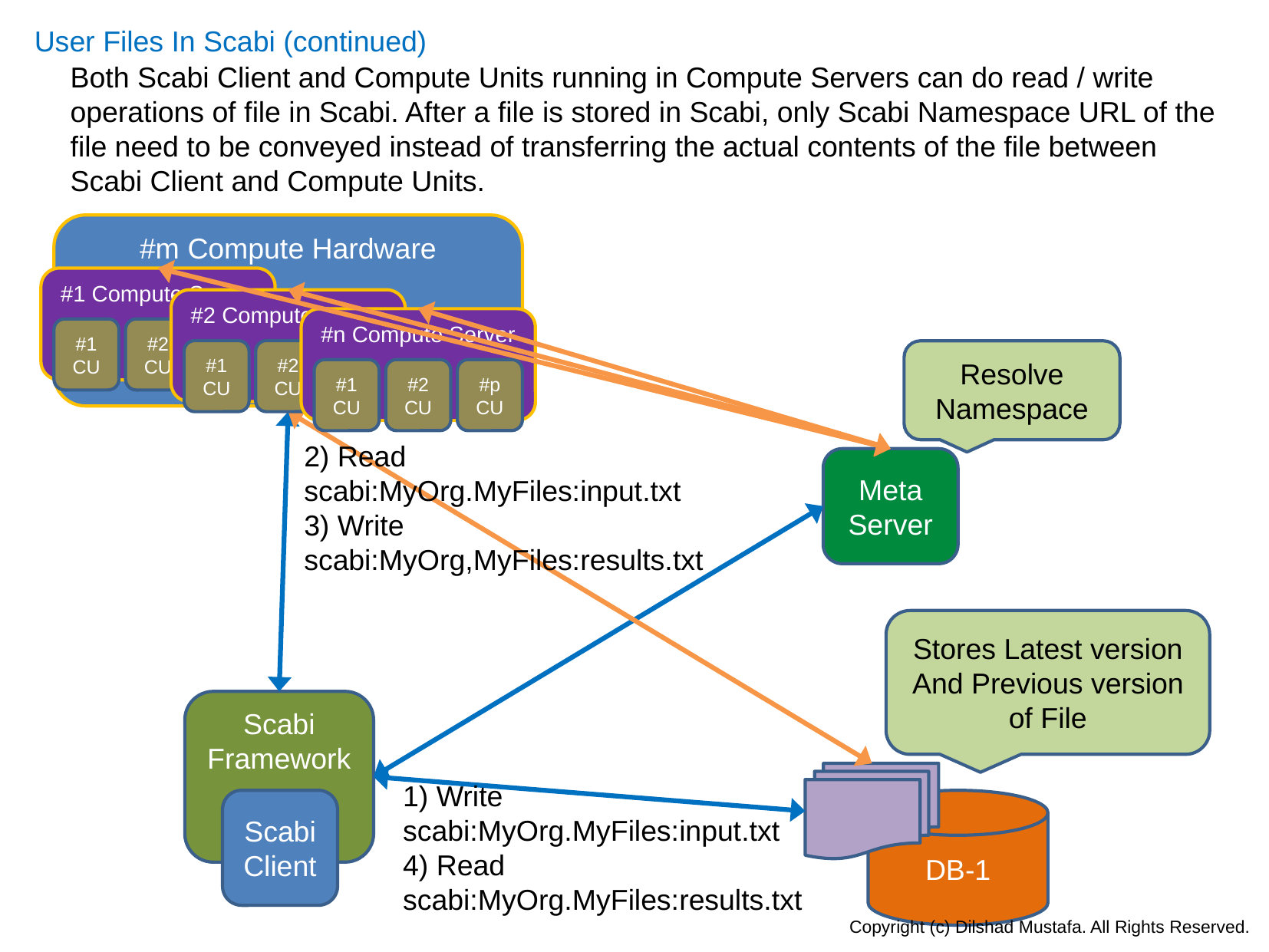

User Files In Scabi (continued)
Both Scabi Client and Compute Units running in Compute Servers can do read / write operations of file in Scabi. After a file is stored in Scabi, only Scabi Namespace URL of the file need to be conveyed instead of transferring the actual contents of the file between Scabi Client and Compute Units.
#m Compute Hardware
#1 Compute Server
#2 Compute Server
#n Compute Server
#1 CU
#2 CU
#m CU
#1 CU
#2 CU
#m CU
#1 CU
#2 CU
#p CU
Resolve Namespace
2) Read
scabi:MyOrg.MyFiles:input.txt
3) Write
scabi:MyOrg,MyFiles:results.txt
Meta Server
Stores Latest version And Previous version of File
Scabi
Framework

1) Write
scabi:MyOrg.MyFiles:input.txt
4) Read
scabi:MyOrg.MyFiles:results.txt
Scabi Client
DB-1
Copyright (c) Dilshad Mustafa. All Rights Reserved.